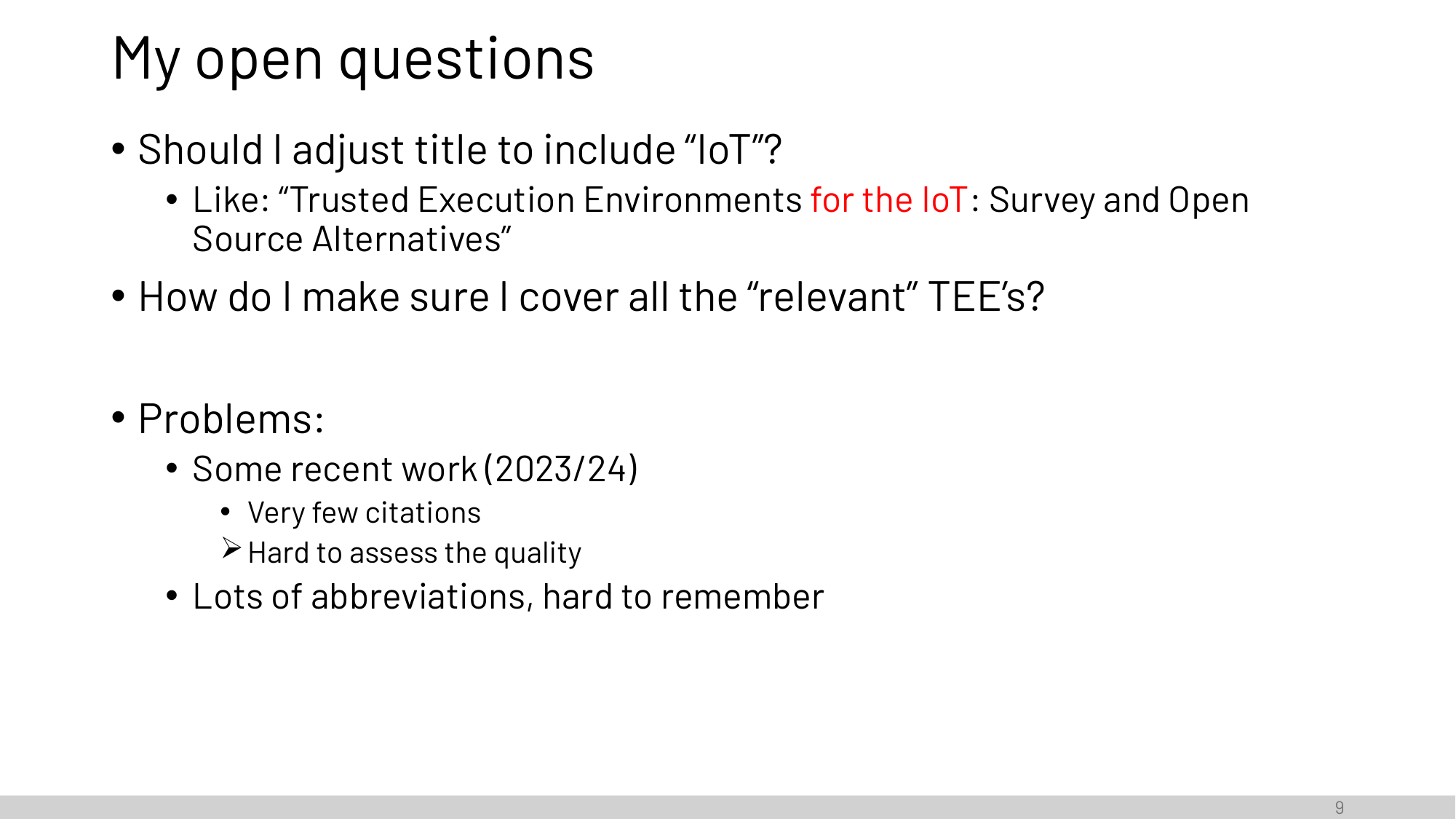

# My open questions
Should I adjust title to include “IoT”?
Like: “Trusted Execution Environments for the IoT: Survey and Open Source Alternatives”
How do I make sure I cover all the “relevant” TEE’s?

Problems:
Some recent work (2023/24)
Very few citations
Hard to assess the quality
Lots of abbreviations, hard to remember
9